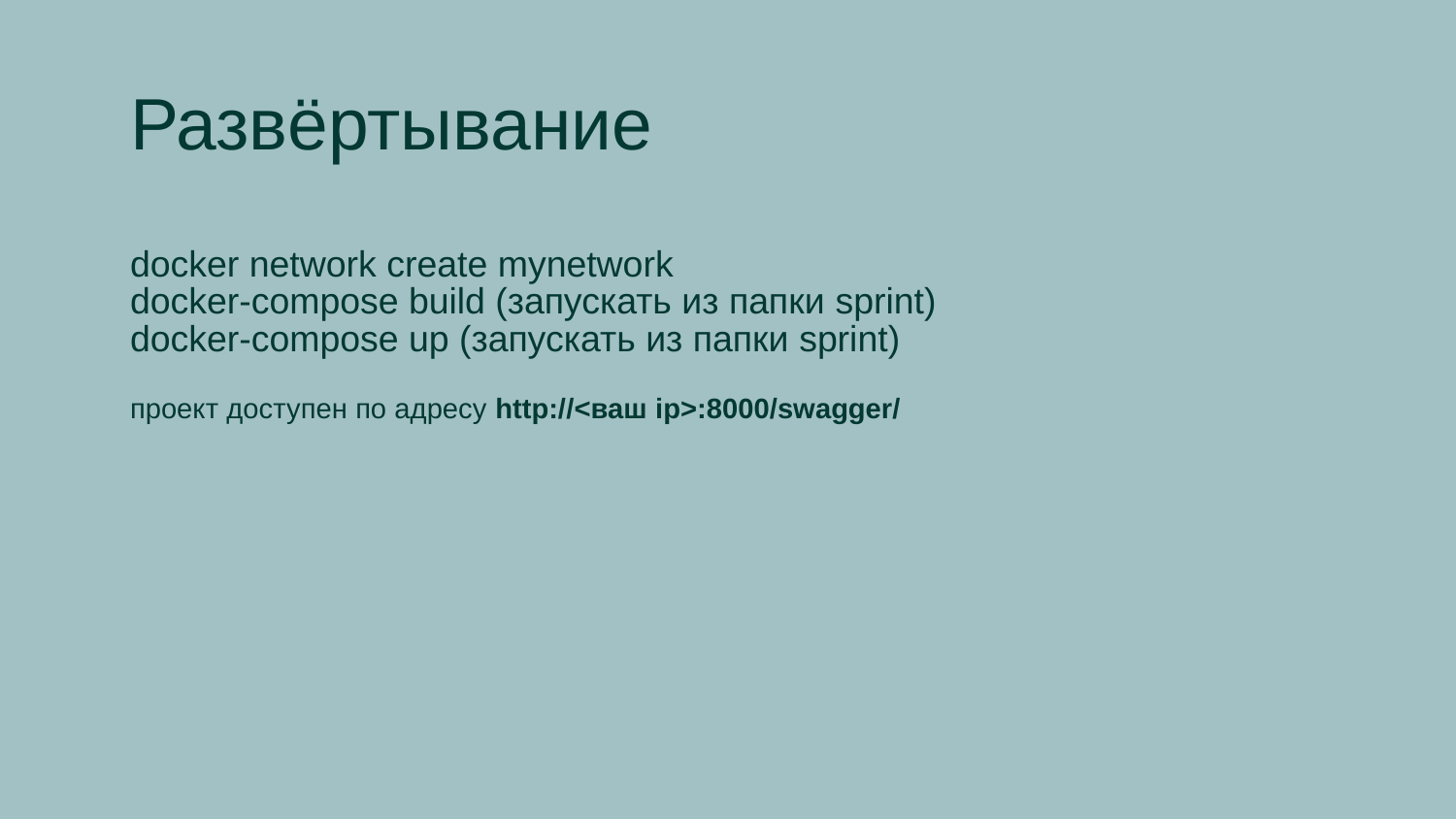

# Развёртывание
docker network create mynetwork
docker-compose build (запускать из папки sprint)
docker-compose up (запускать из папки sprint)

проект доступен по адресу http://<ваш ip>:8000/swagger/